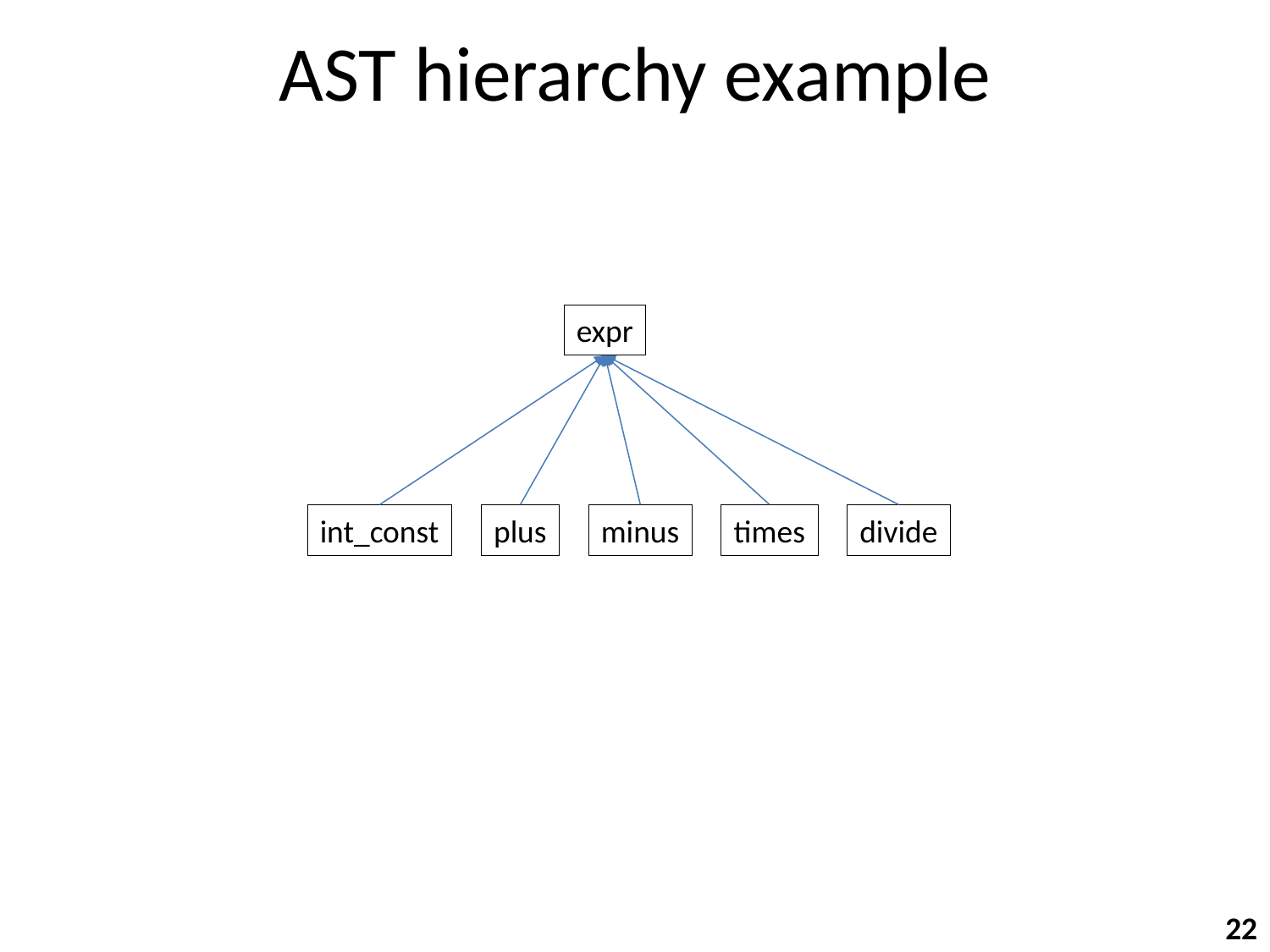

# AST hierarchy example
expr
int_const
plus
minus
times
divide
22